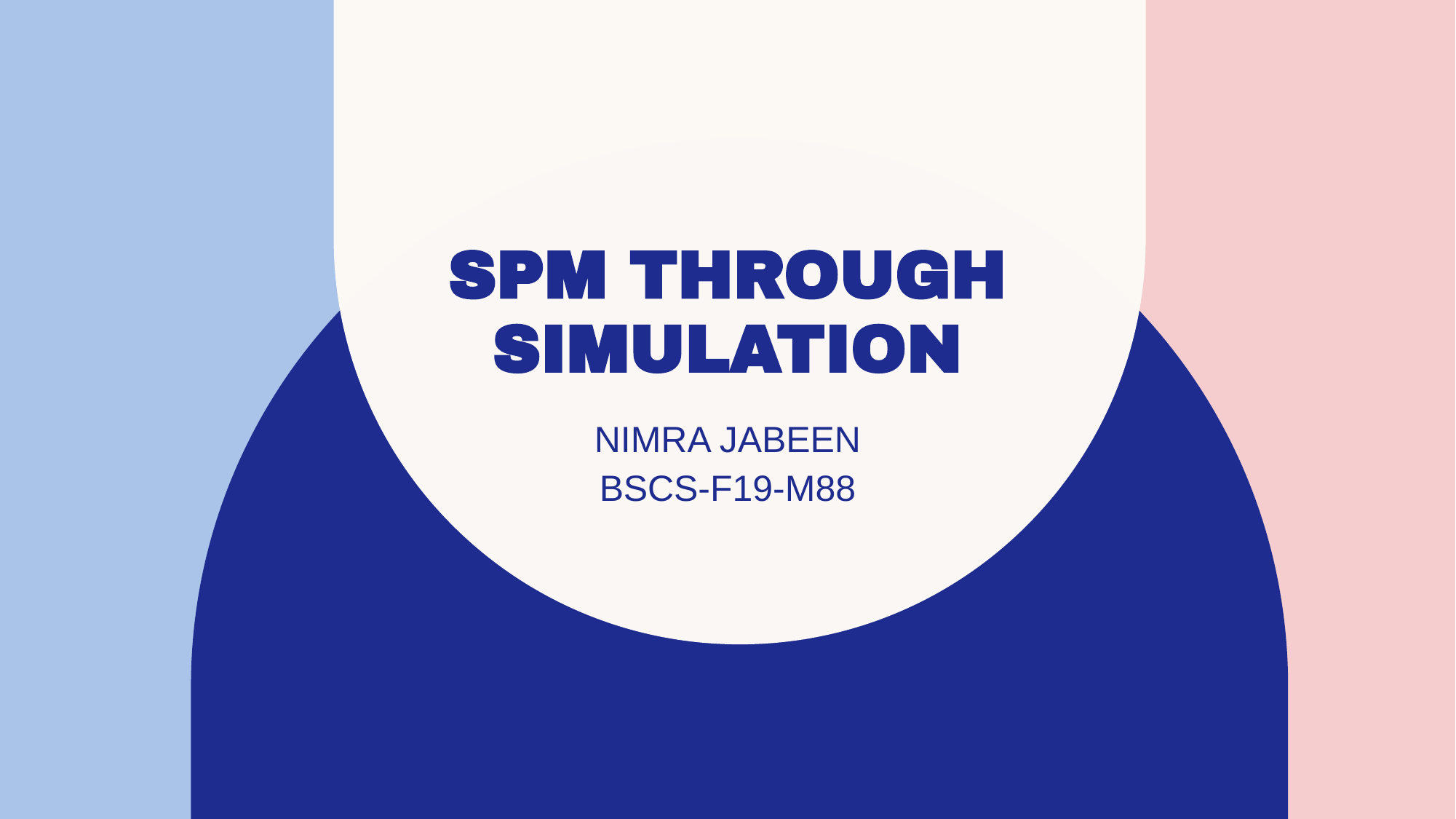

# SPM THROUGH SIMULATION
NIMRA JABEEN
BSCS-F19-M88